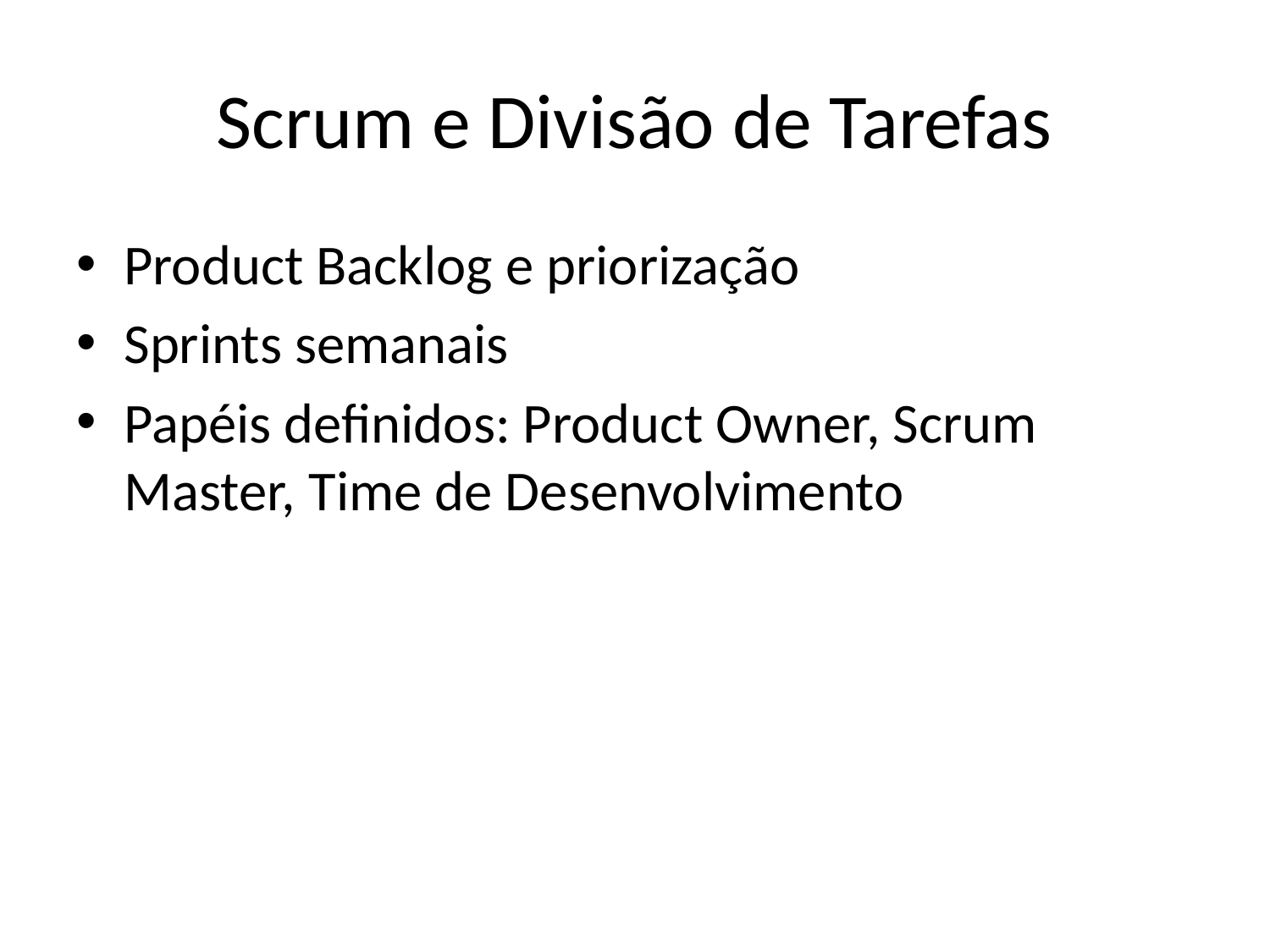

# Scrum e Divisão de Tarefas
Product Backlog e priorização
Sprints semanais
Papéis definidos: Product Owner, Scrum Master, Time de Desenvolvimento